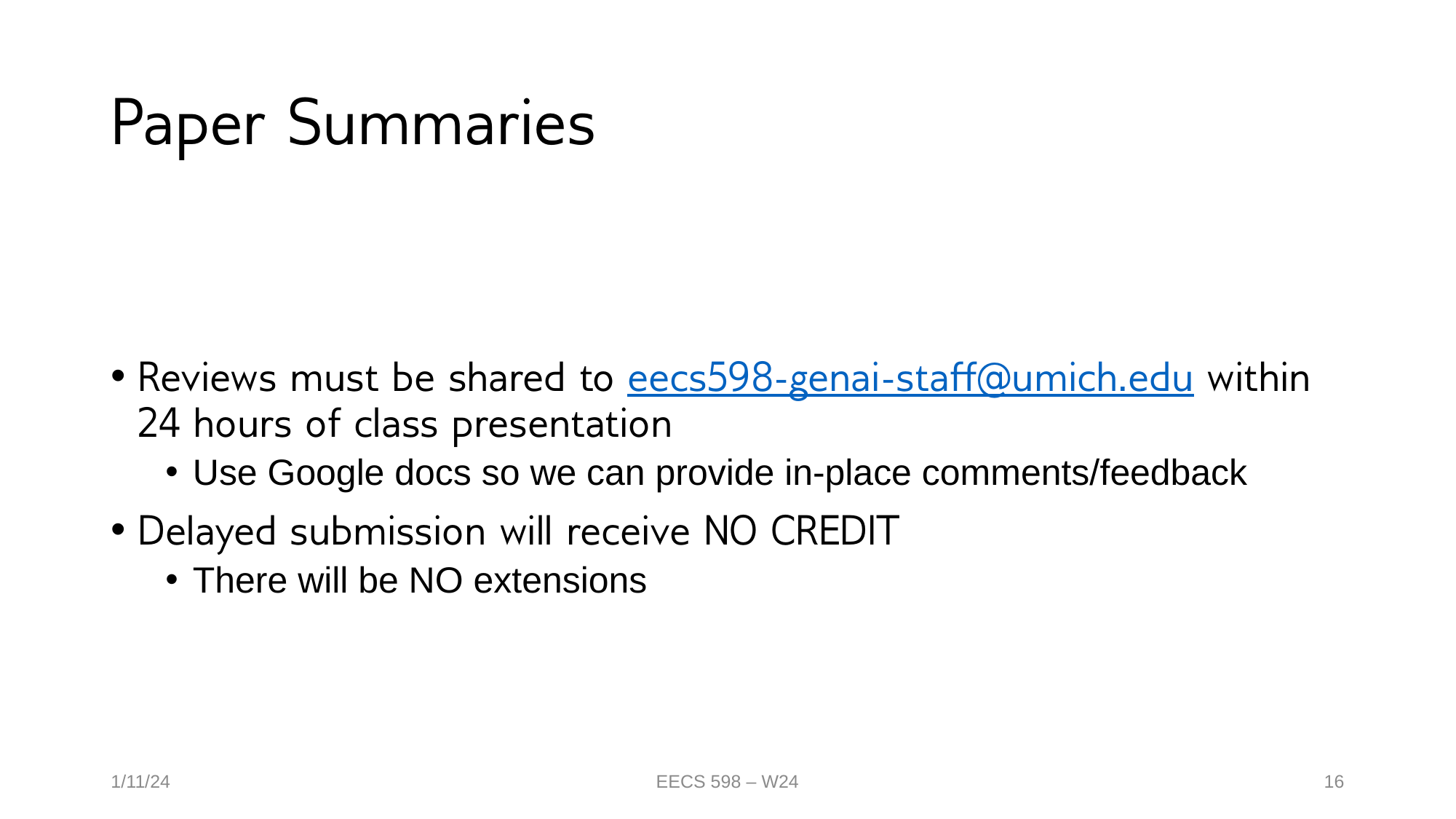

# Paper Summaries
Reviews must be shared to eecs598-genai-staff@umich.edu within 24 hours of class presentation
Use Google docs so we can provide in-place comments/feedback
Delayed submission will receive NO CREDIT
There will be NO extensions
1/11/24
EECS 598 – W24
16